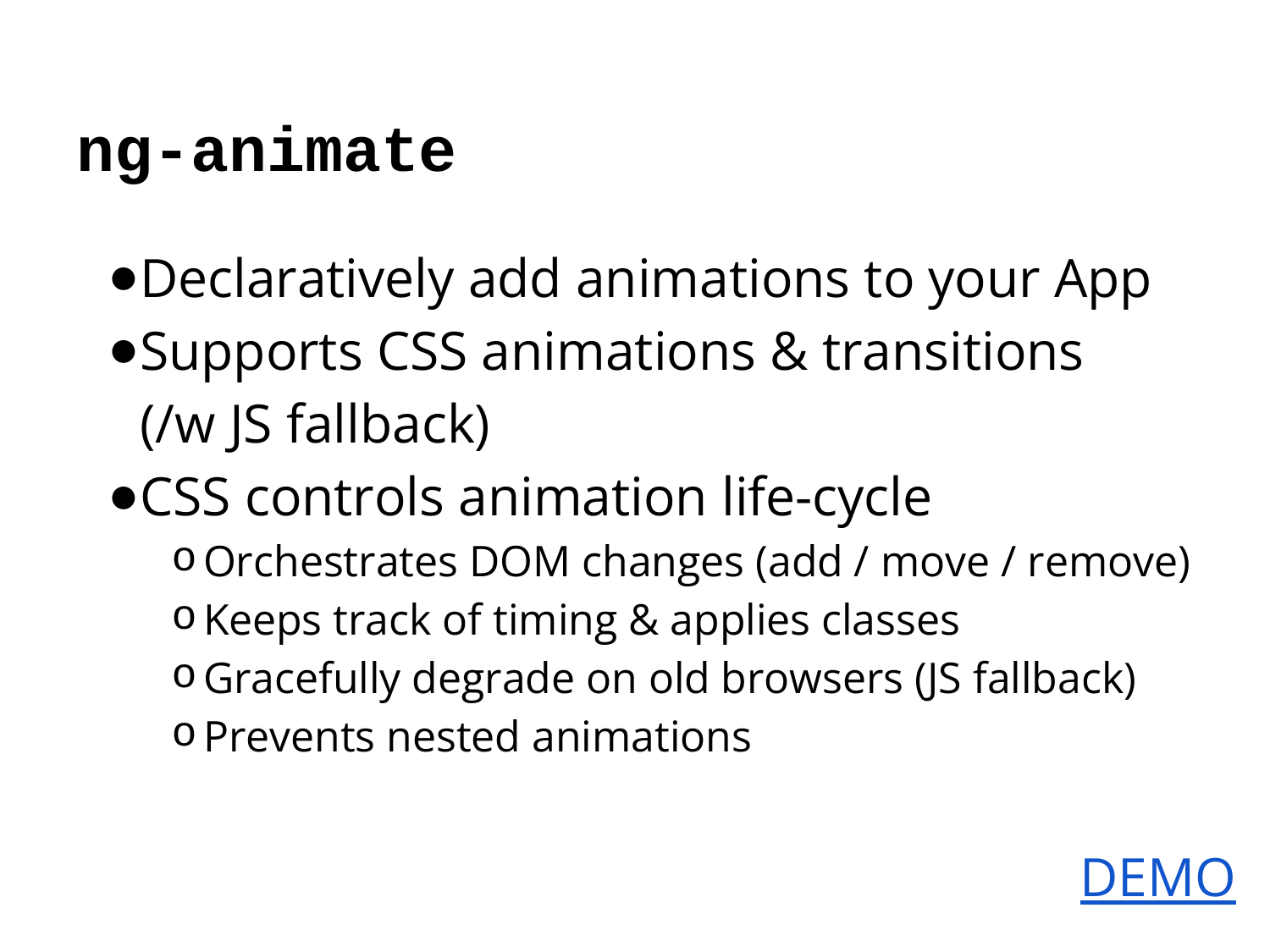

# ng-animate
Declaratively add animations to your App
Supports CSS animations & transitions
(/w JS fallback)
CSS controls animation life-cycle
Orchestrates DOM changes (add / move / remove)
Keeps track of timing & applies classes
Gracefully degrade on old browsers (JS fallback)
Prevents nested animations
DEMO